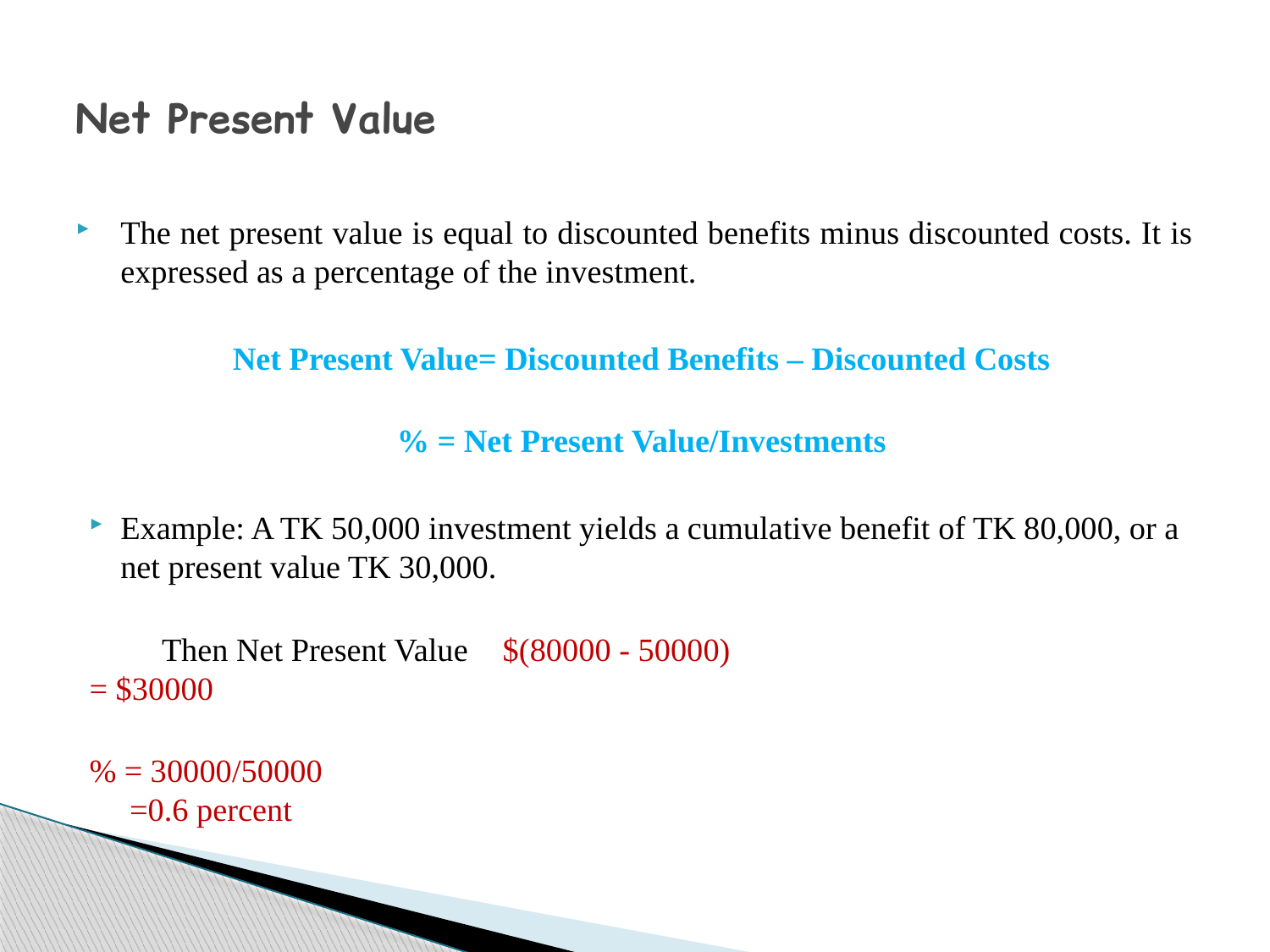

# Net Present Value
The net present value is equal to discounted benefits minus discounted costs. It is expressed as a percentage of the investment.

Net Present Value= Discounted Benefits – Discounted Costs
% = Net Present Value/Investments

Example: A TK 50,000 investment yields a cumulative benefit of TK 80,000, or a net present value TK 30,000.
         Then Net Present Value = $(80000 - 50000)
				= $30000
	% = 30000/50000
	     =0.6 percent